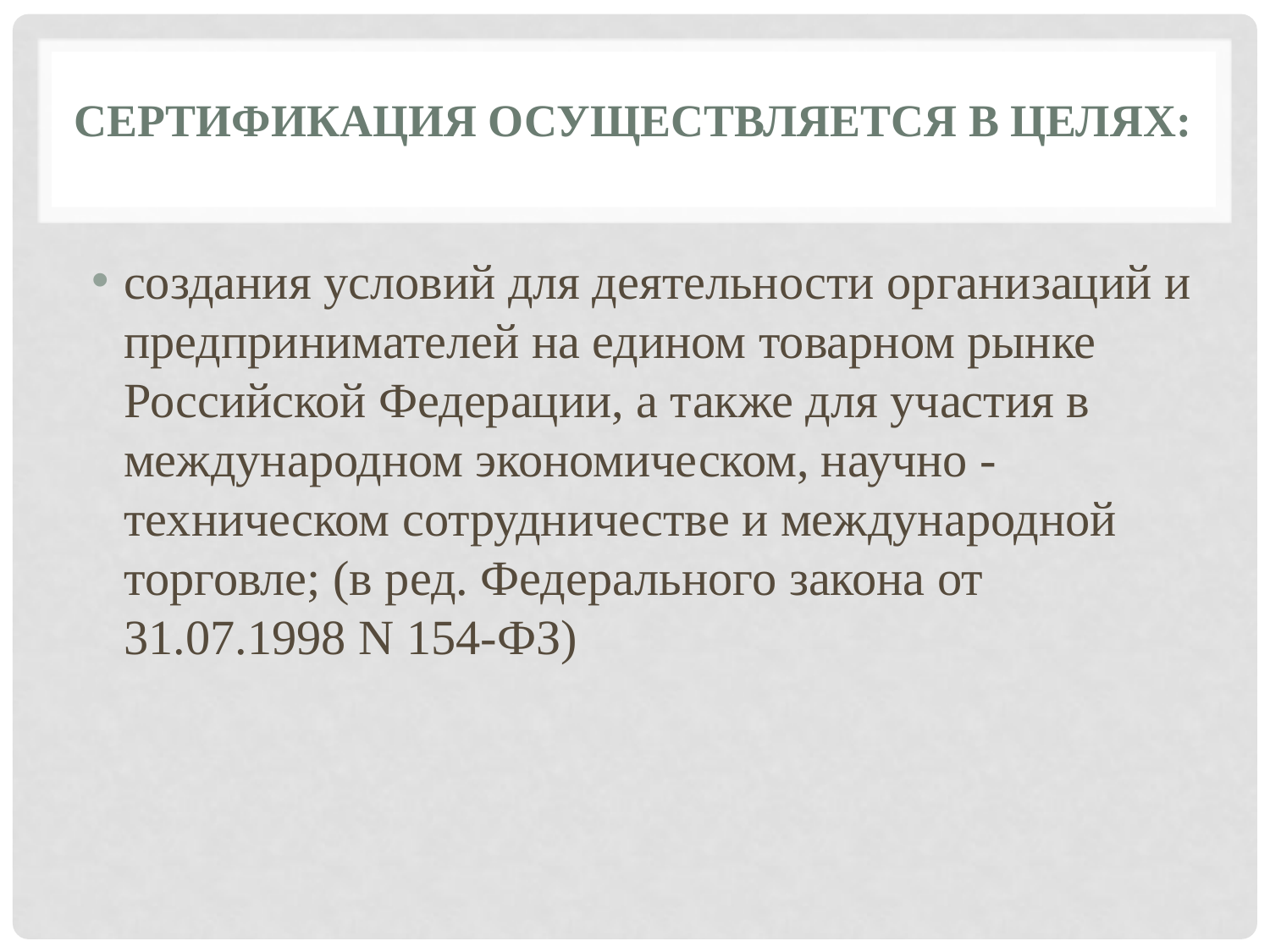

# Сертификация осуществляется в целях:
создания условий для деятельности организаций и предпринимателей на едином товарном рынке Российской Федерации, а также для участия в международном экономическом, научно - техническом сотрудничестве и международной торговле; (в ред. Федерального закона от 31.07.1998 N 154-ФЗ)